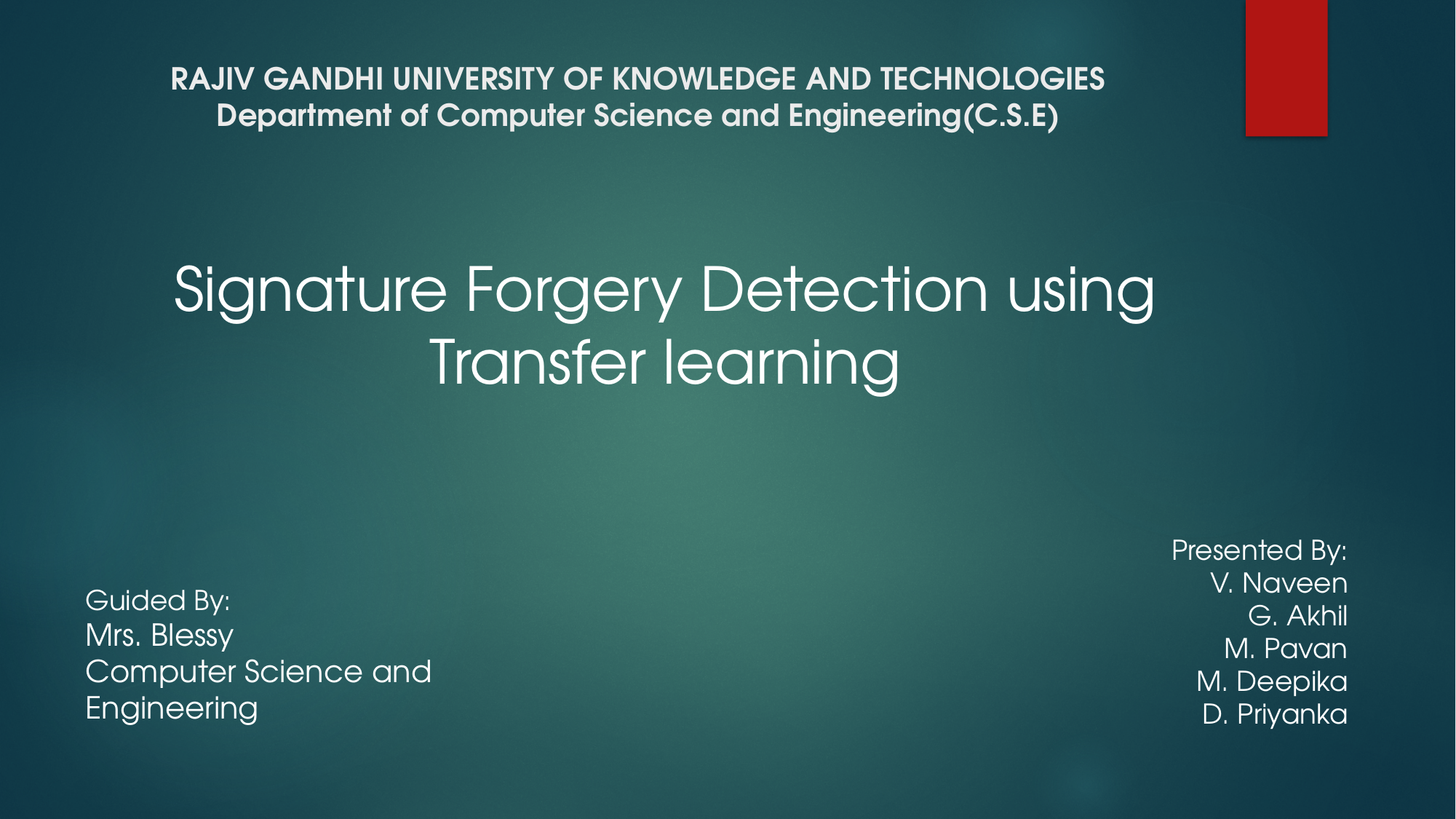

# RAJIV GANDHI UNIVERSITY OF KNOWLEDGE AND TECHNOLOGIES Department of Computer Science and Engineering(C.S.E)
Signature Forgery Detection using Transfer learning
Presented By:
V. Naveen
G. Akhil
M. Pavan
M. Deepika
D. Priyanka

Guided By:
Mrs. Blessy
Computer Science and Engineering